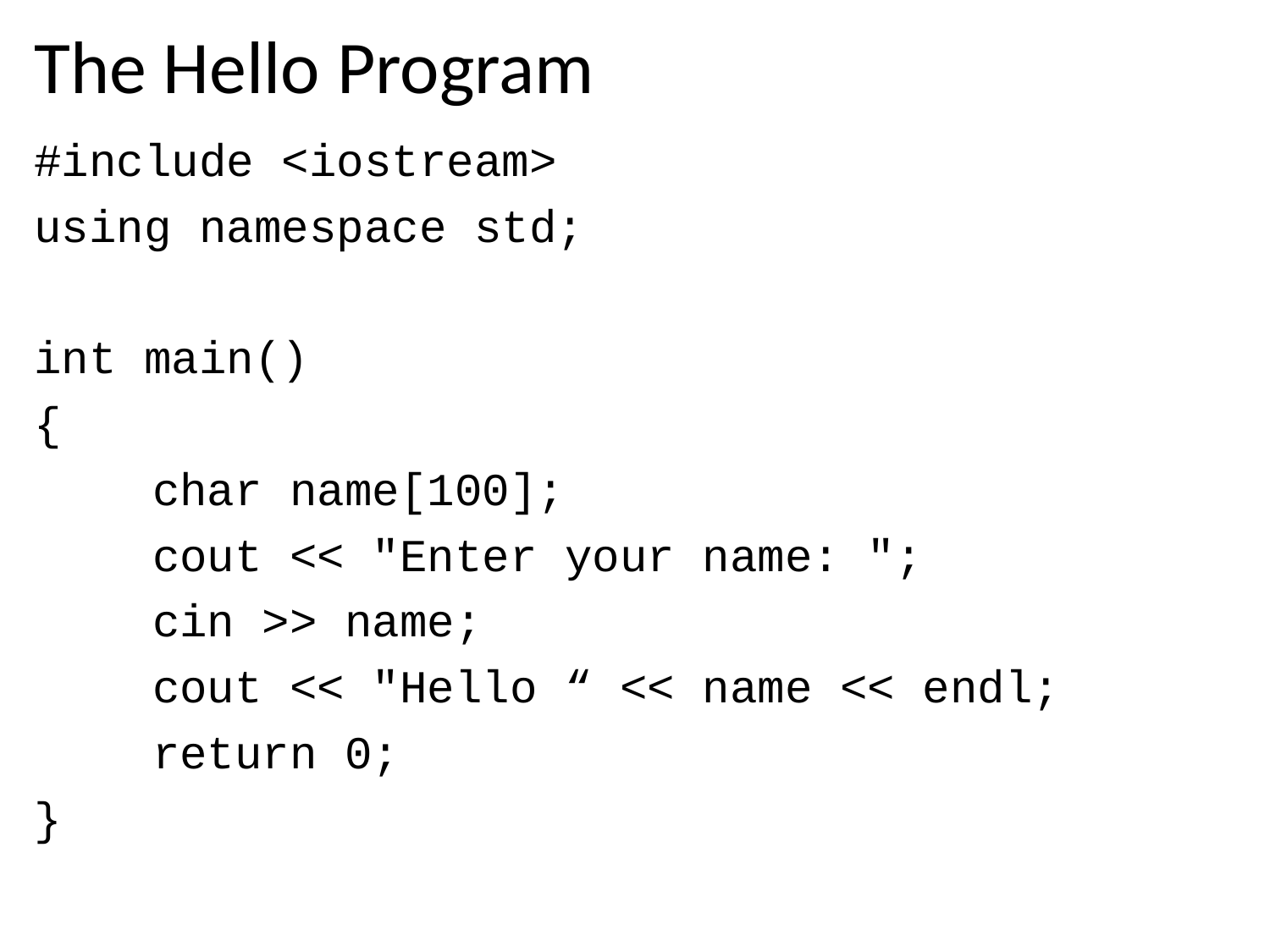

# The Hello Program
#include <iostream>
using namespace std;

int main()
{
	char name[100];
	cout << "Enter your name: ";
	cin >> name;
	cout << "Hello “ << name << endl;
	return 0;
}